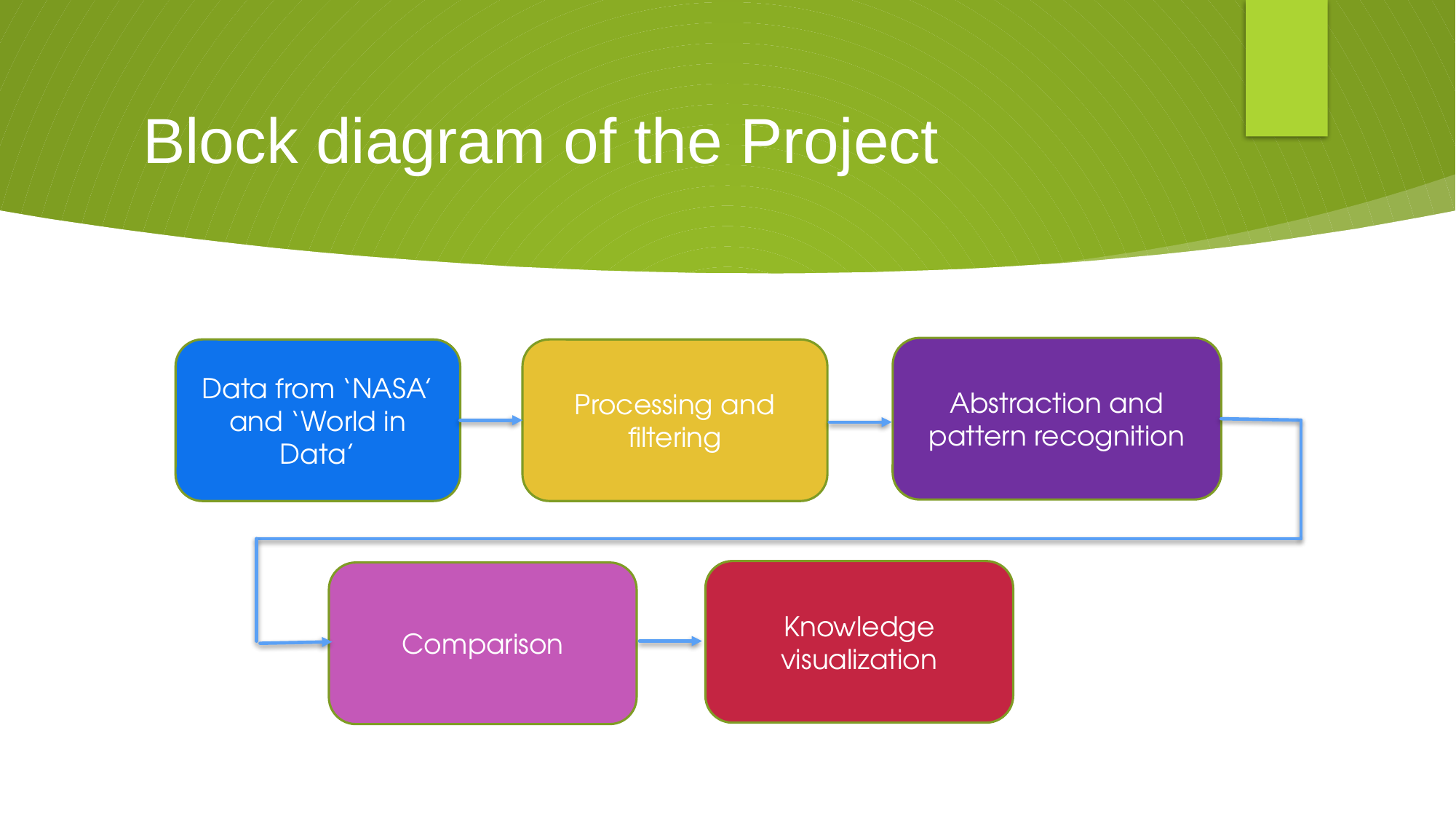

# Block diagram of the Project

Abstraction and pattern recognition
Processing and filtering
Data from ‘NASA’ and ‘World in Data’
Knowledge visualization
Comparison